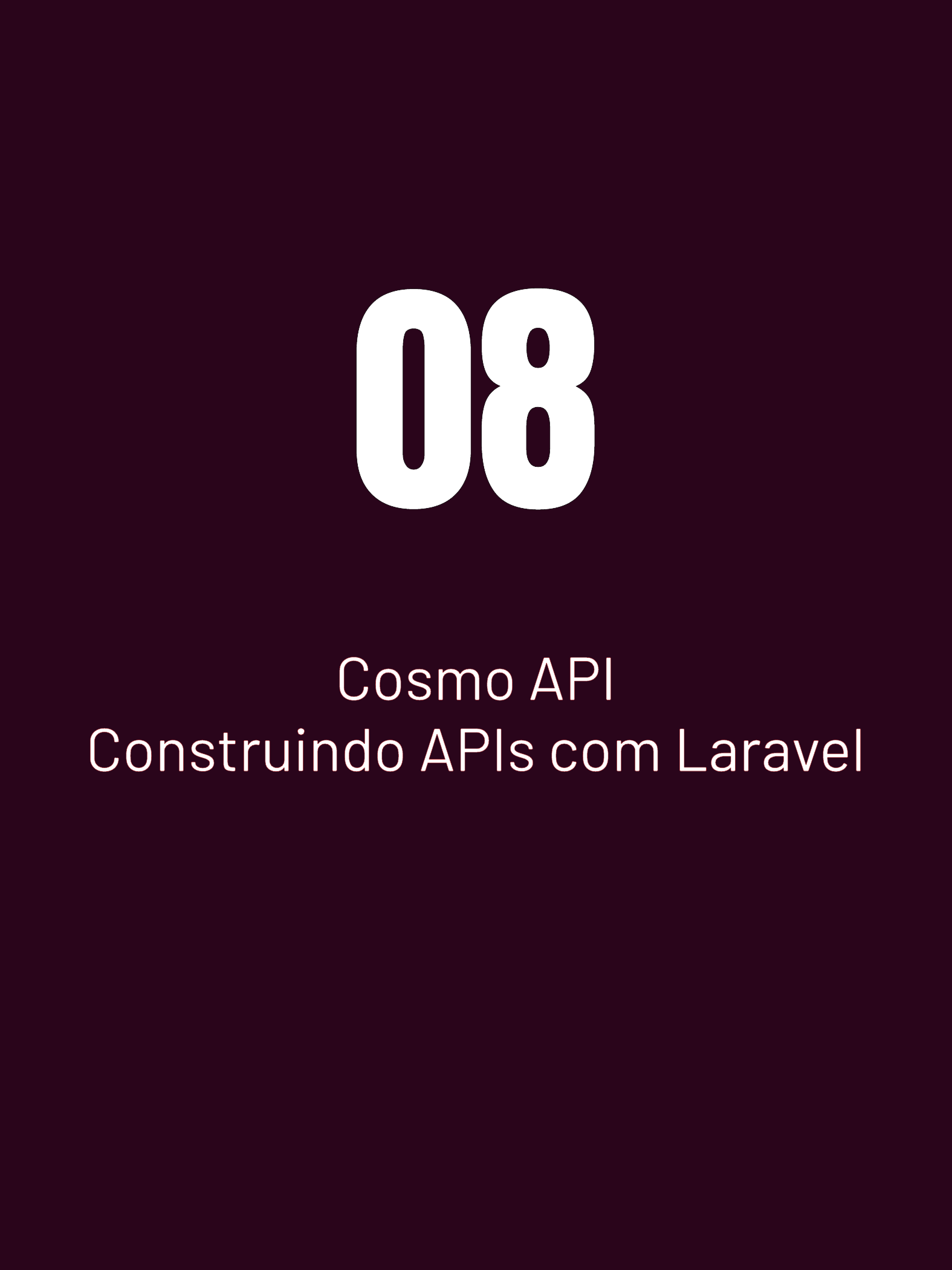

08
Cosmo API
Construindo APIs com Laravel
Cavaleiros do Laravel - Angélica Resende